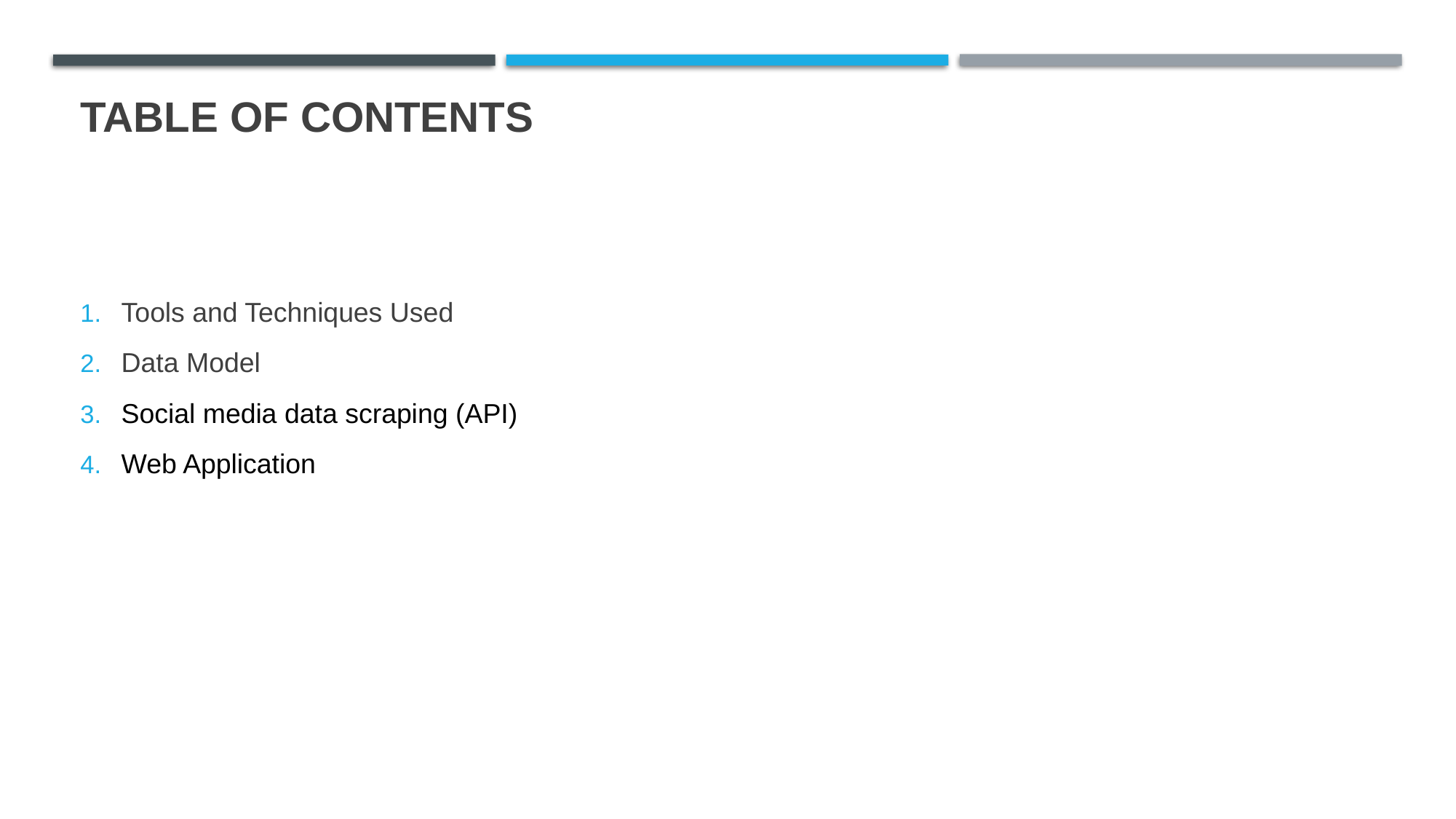

# Table of Contents
Tools and Techniques Used
Data Model
Social media data scraping (API)
Web Application